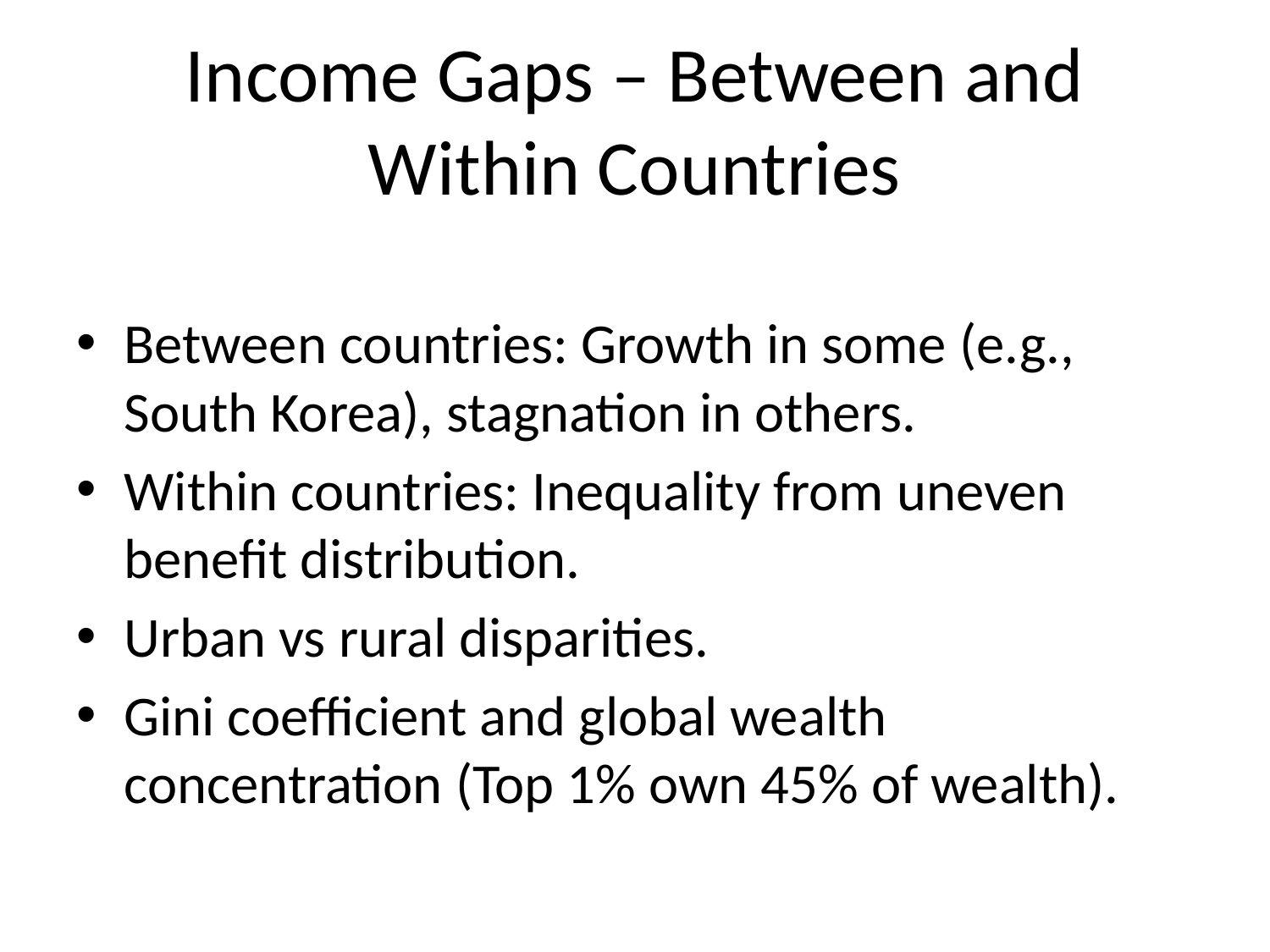

# Income Gaps – Between and Within Countries

Between countries: Growth in some (e.g., South Korea), stagnation in others.
Within countries: Inequality from uneven benefit distribution.
Urban vs rural disparities.
Gini coefficient and global wealth concentration (Top 1% own 45% of wealth).